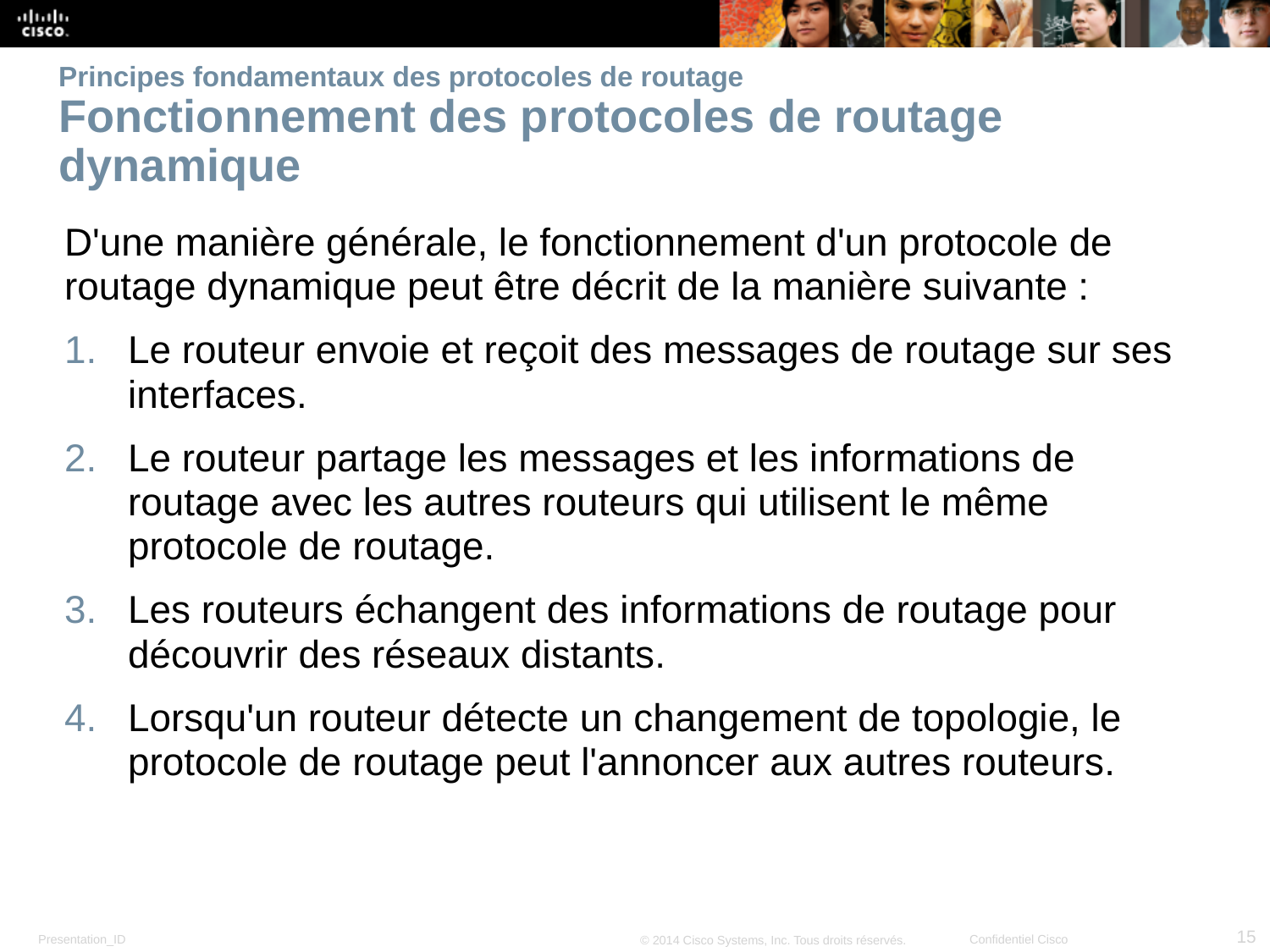

# Principes fondamentaux des protocoles de routage Fonctionnement des protocoles de routage dynamique
D'une manière générale, le fonctionnement d'un protocole de routage dynamique peut être décrit de la manière suivante :
Le routeur envoie et reçoit des messages de routage sur ses interfaces.
Le routeur partage les messages et les informations de routage avec les autres routeurs qui utilisent le même protocole de routage.
Les routeurs échangent des informations de routage pour découvrir des réseaux distants.
Lorsqu'un routeur détecte un changement de topologie, le protocole de routage peut l'annoncer aux autres routeurs.